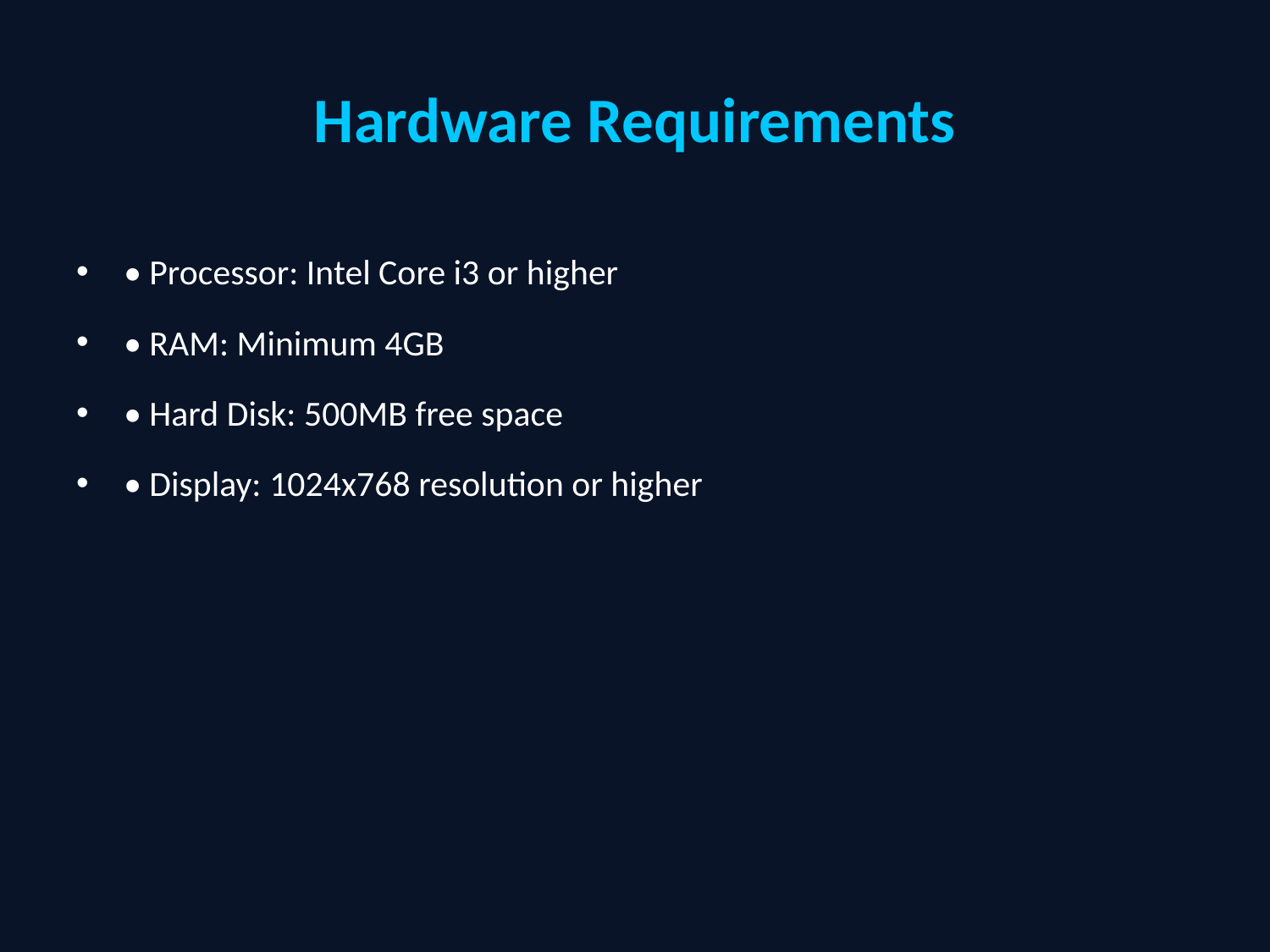

# Hardware Requirements
• Processor: Intel Core i3 or higher
• RAM: Minimum 4GB
• Hard Disk: 500MB free space
• Display: 1024x768 resolution or higher